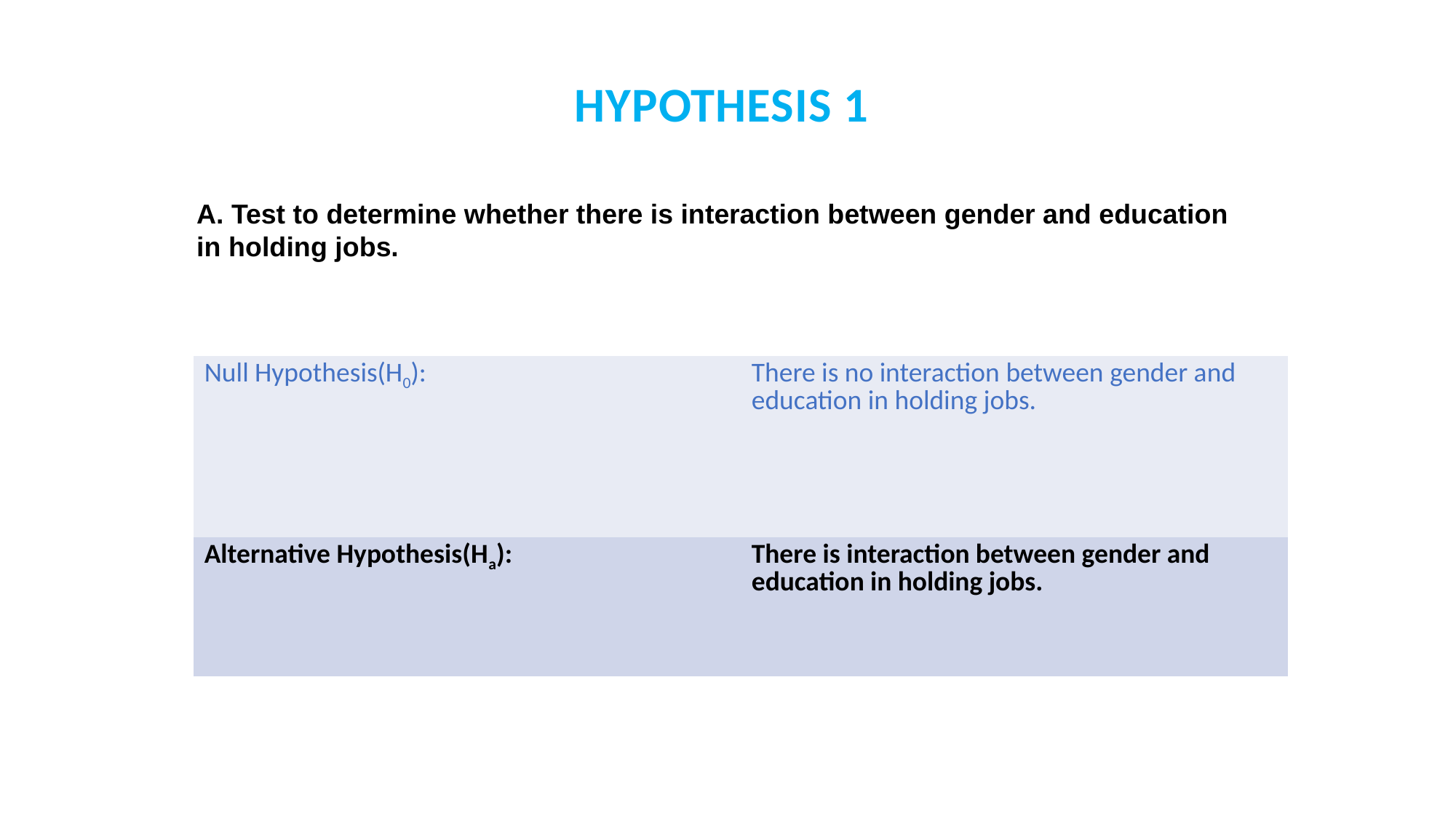

HYPOTHESIS 1
A. Test to determine whether there is interaction between gender and education
in holding jobs.
| Null Hypothesis(H0): | There is no interaction between gender and education in holding jobs. |
| --- | --- |
| Alternative Hypothesis(Ha): | There is interaction between gender and education in holding jobs. |